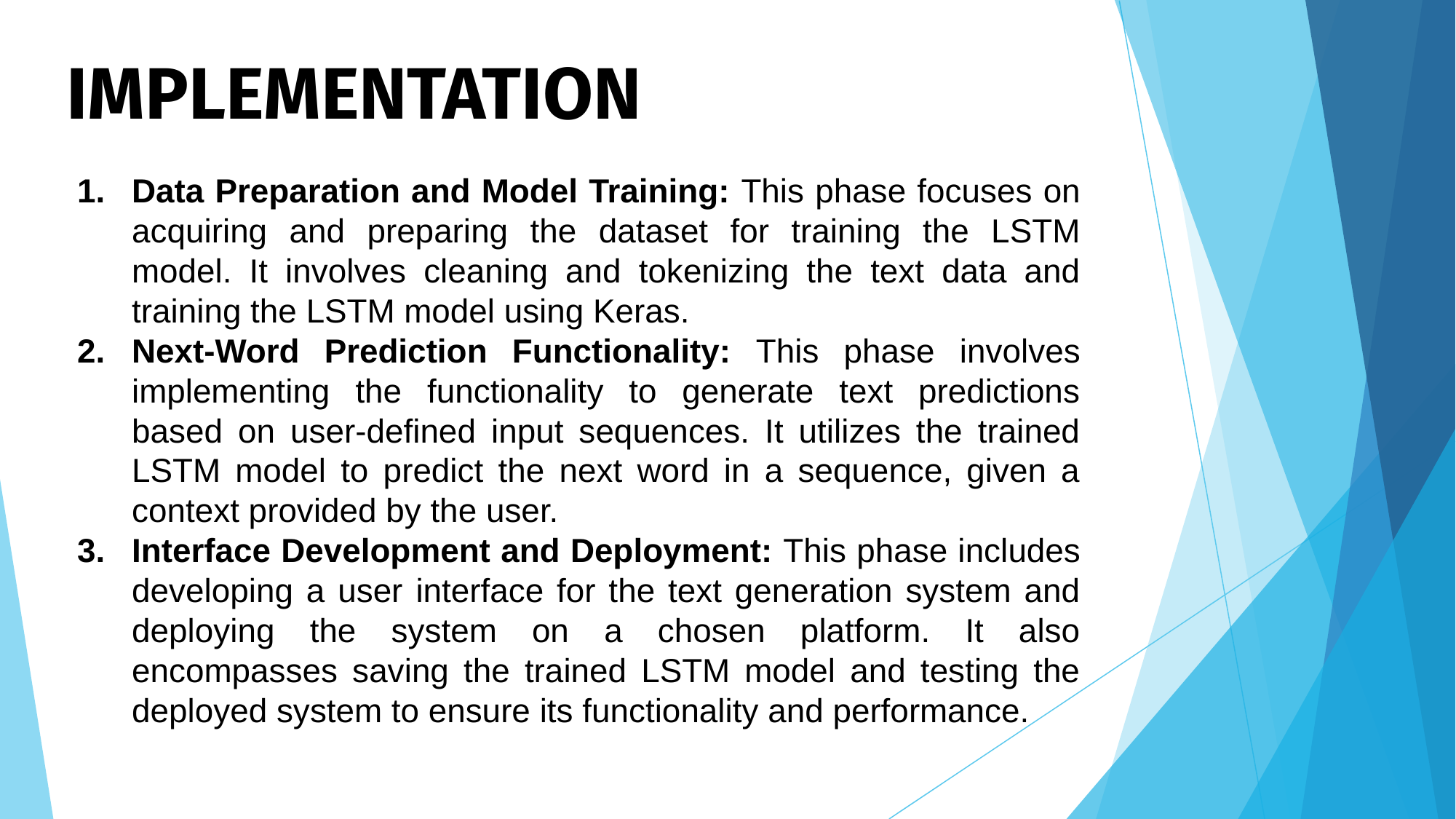

# IMPLEMENTATION
Data Preparation and Model Training: This phase focuses on acquiring and preparing the dataset for training the LSTM model. It involves cleaning and tokenizing the text data and training the LSTM model using Keras.
Next-Word Prediction Functionality: This phase involves implementing the functionality to generate text predictions based on user-defined input sequences. It utilizes the trained LSTM model to predict the next word in a sequence, given a context provided by the user.
Interface Development and Deployment: This phase includes developing a user interface for the text generation system and deploying the system on a chosen platform. It also encompasses saving the trained LSTM model and testing the deployed system to ensure its functionality and performance.